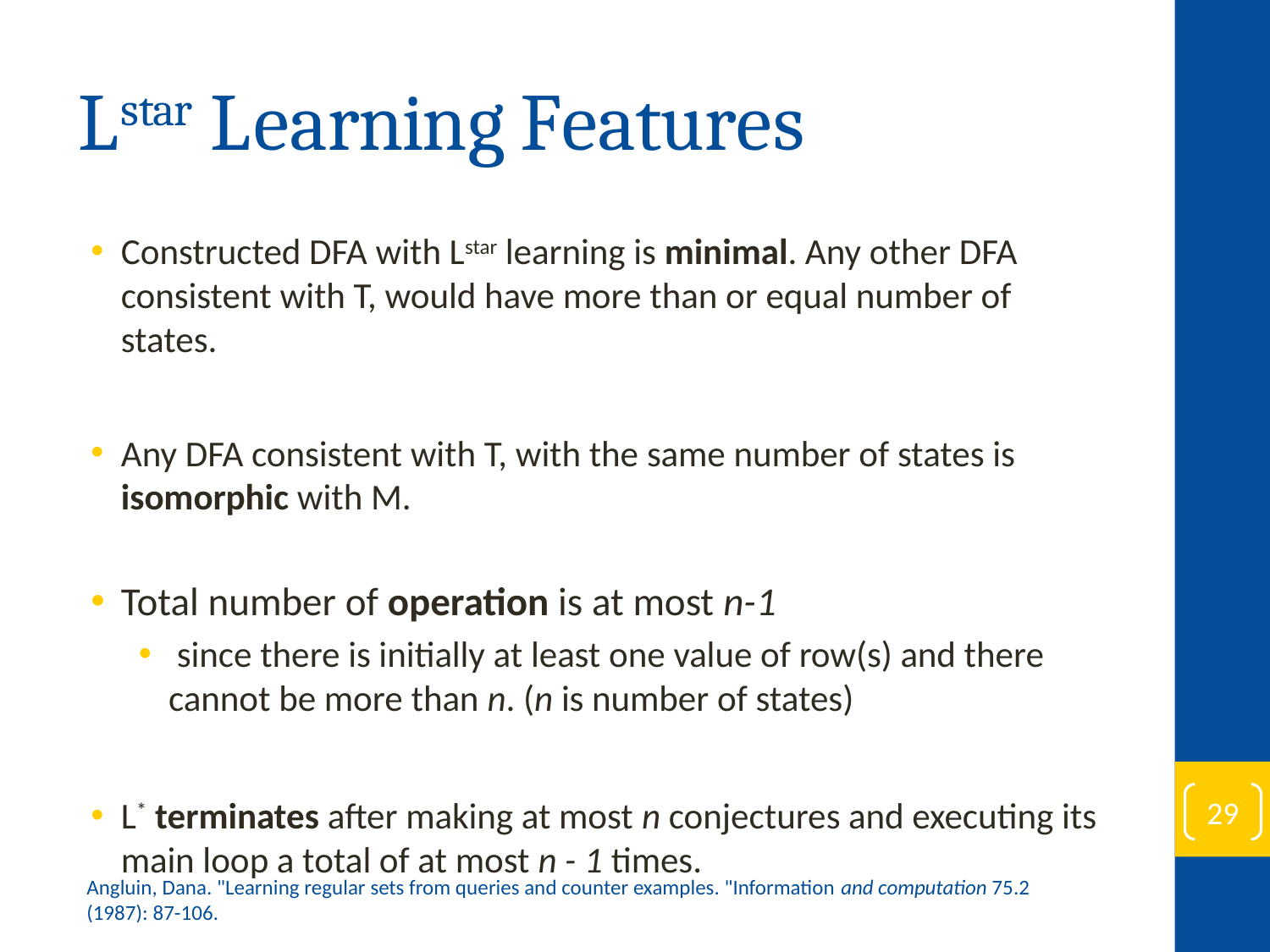

# Lstar Learning Features
Constructed DFA with Lstar learning is minimal. Any other DFA consistent with T, would have more than or equal number of states.

Any DFA consistent with T, with the same number of states is isomorphic with M.

Total number of operation is at most n-1
 since there is initially at least one value of row(s) and there cannot be more than n. (n is number of states)

L* terminates after making at most n conjectures and executing its main loop a total of at most n - 1 times.

29
Angluin, Dana. "Learning regular sets from queries and counter examples. "Information and computation 75.2 (1987): 87-106.